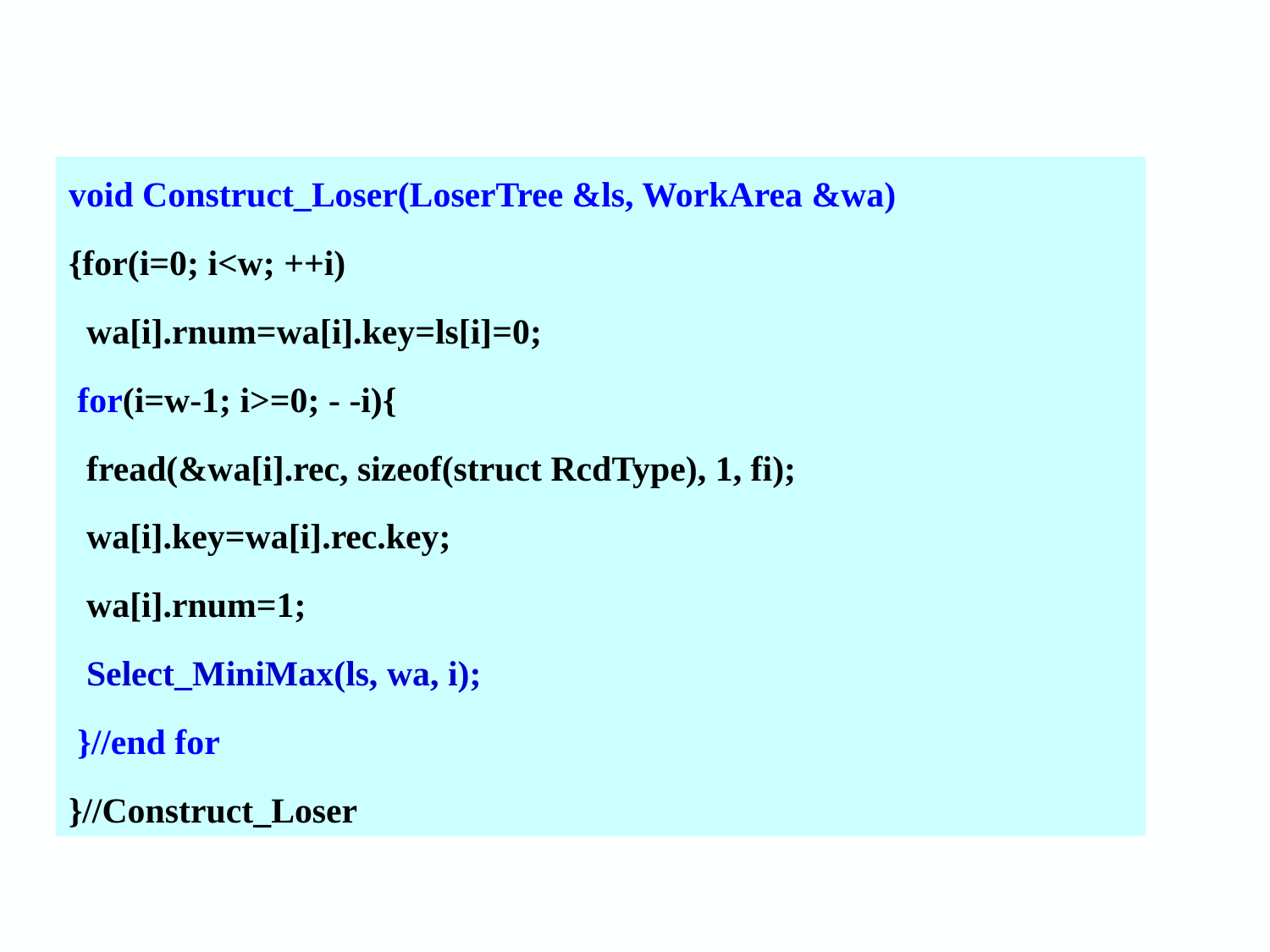

void Construct_Loser(LoserTree &ls, WorkArea &wa)
{for(i=0; i<w; ++i)
  wa[i].rnum=wa[i].key=ls[i]=0;
 for(i=w-1; i>=0; - -i){
  fread(&wa[i].rec, sizeof(struct RcdType), 1, fi);
  wa[i].key=wa[i].rec.key;
  wa[i].rnum=1;
  Select_MiniMax(ls, wa, i);
 }//end for
}//Construct_Loser